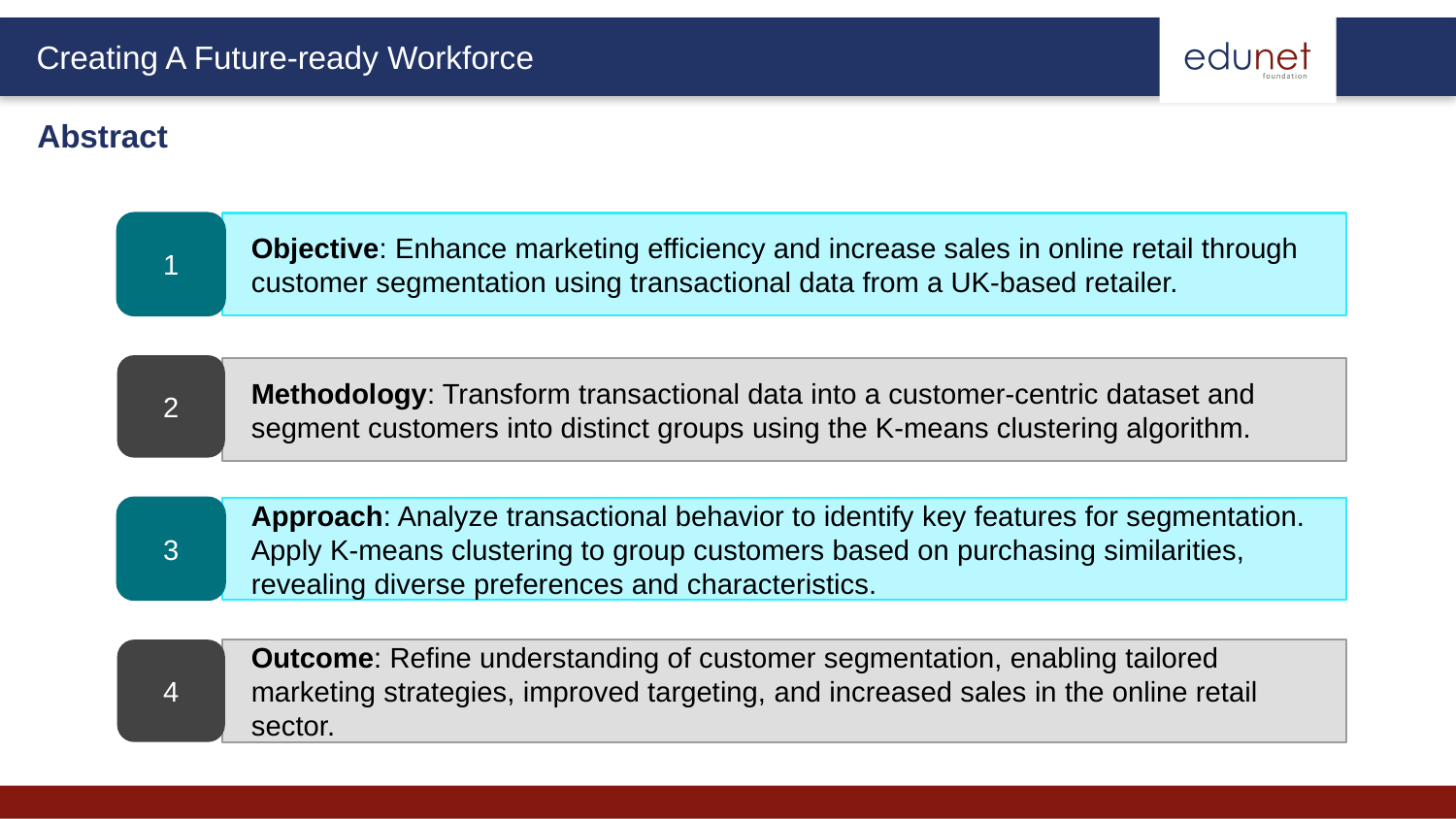

Abstract
1
Objective: Enhance marketing efficiency and increase sales in online retail through customer segmentation using transactional data from a UK-based retailer.
2
Methodology: Transform transactional data into a customer-centric dataset and segment customers into distinct groups using the K-means clustering algorithm.
3
Approach: Analyze transactional behavior to identify key features for segmentation. Apply K-means clustering to group customers based on purchasing similarities, revealing diverse preferences and characteristics.
4
Outcome: Refine understanding of customer segmentation, enabling tailored marketing strategies, improved targeting, and increased sales in the online retail sector.